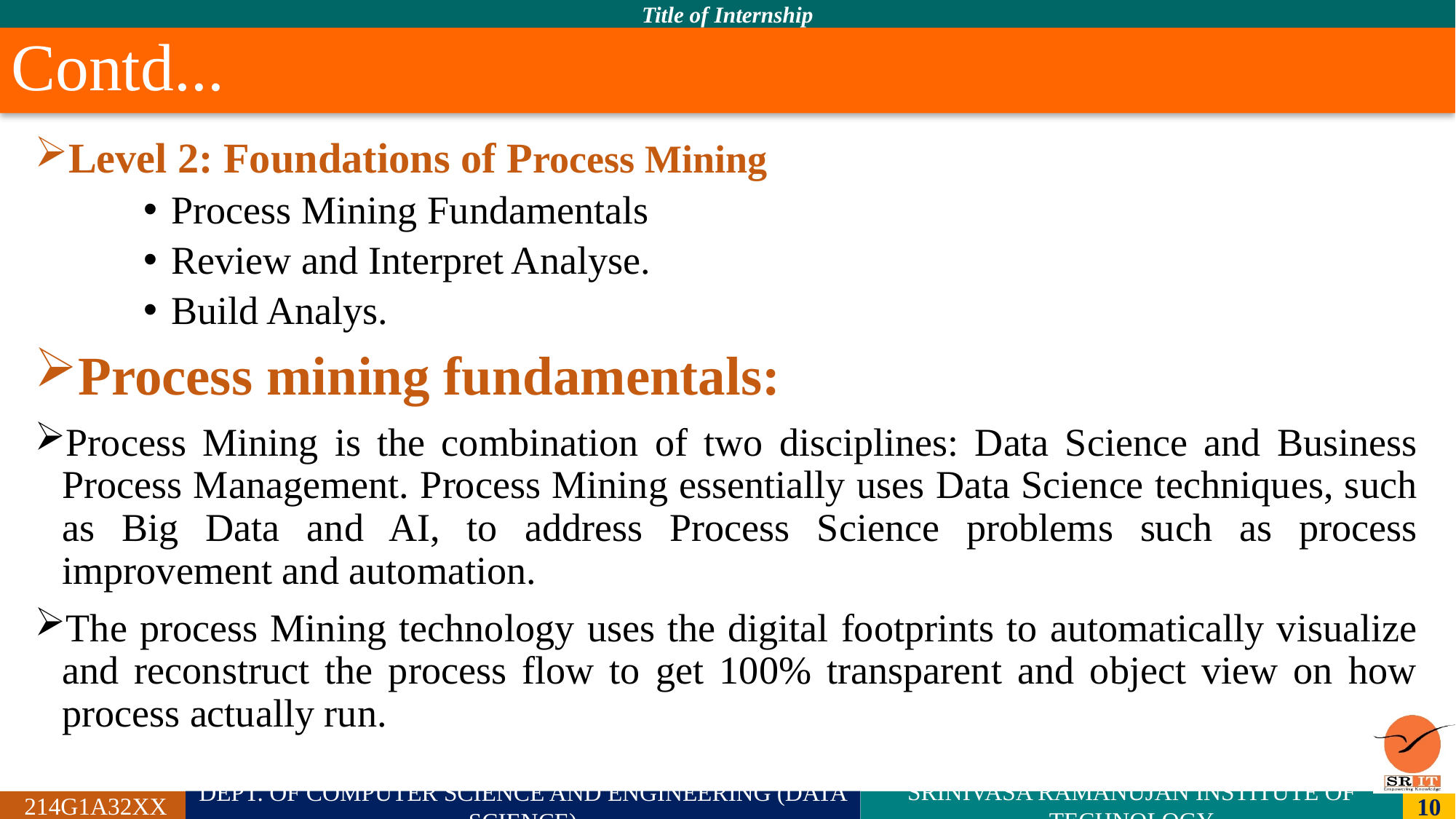

# Contd...
Level 2: Foundations of Process Mining
Process Mining Fundamentals
Review and Interpret Analyse.
Build Analys.
Process mining fundamentals:
Process Mining is the combination of two disciplines: Data Science and Business Process Management. Process Mining essentially uses Data Science techniques, such as Big Data and AI, to address Process Science problems such as process improvement and automation.
The process Mining technology uses the digital footprints to automatically visualize and reconstruct the process flow to get 100% transparent and object view on how process actually run.